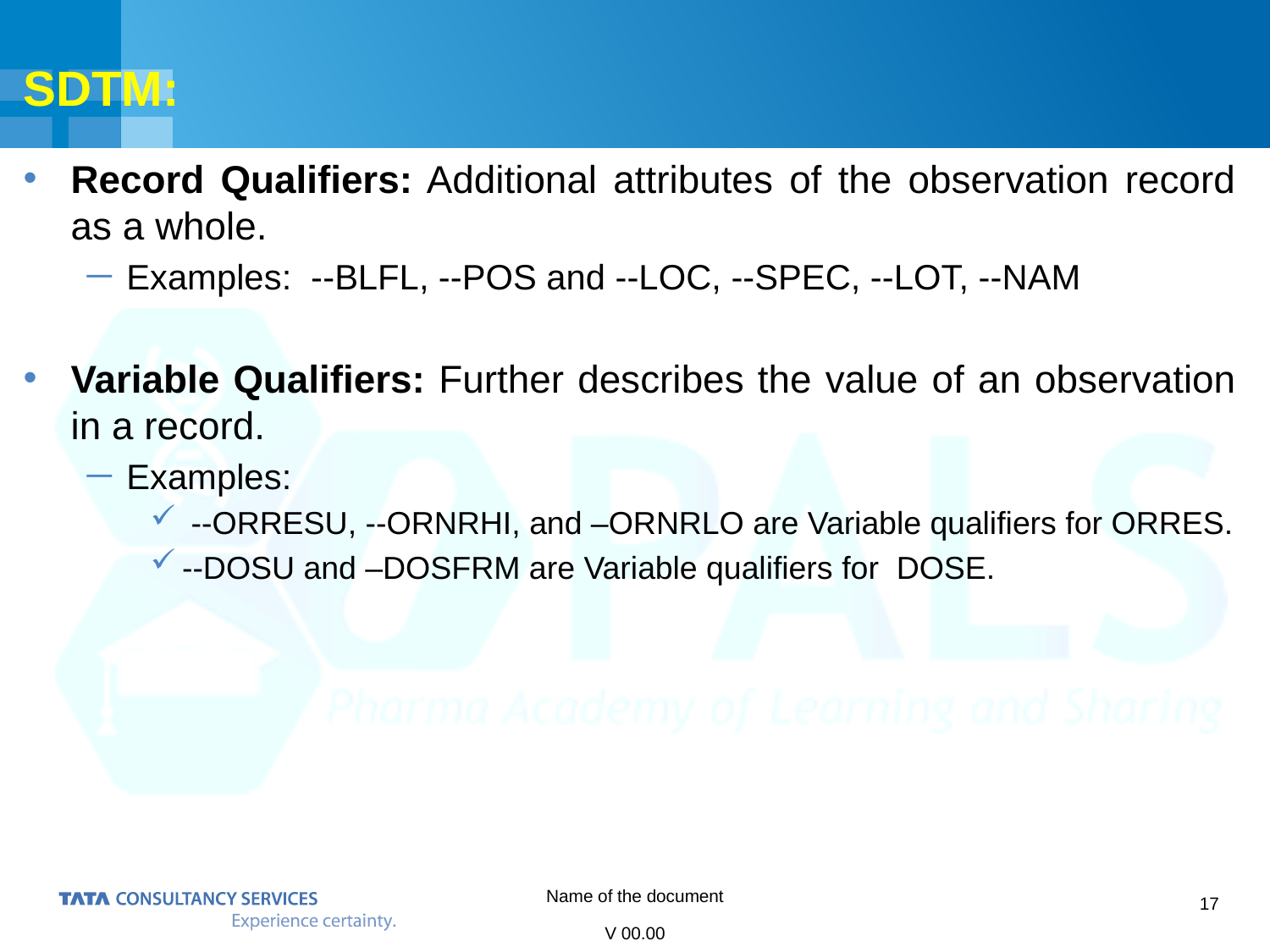

# SDTM:
Record Qualifiers: Additional attributes of the observation record as a whole.
Examples:  --BLFL, --POS and --LOC, --SPEC, --LOT, --NAM

Variable Qualifiers: Further describes the value of an observation in a record.
Examples:
 --ORRESU, --ORNRHI, and –ORNRLO are Variable qualifiers for ORRES.
--DOSU and –DOSFRM are Variable qualifiers for  DOSE.